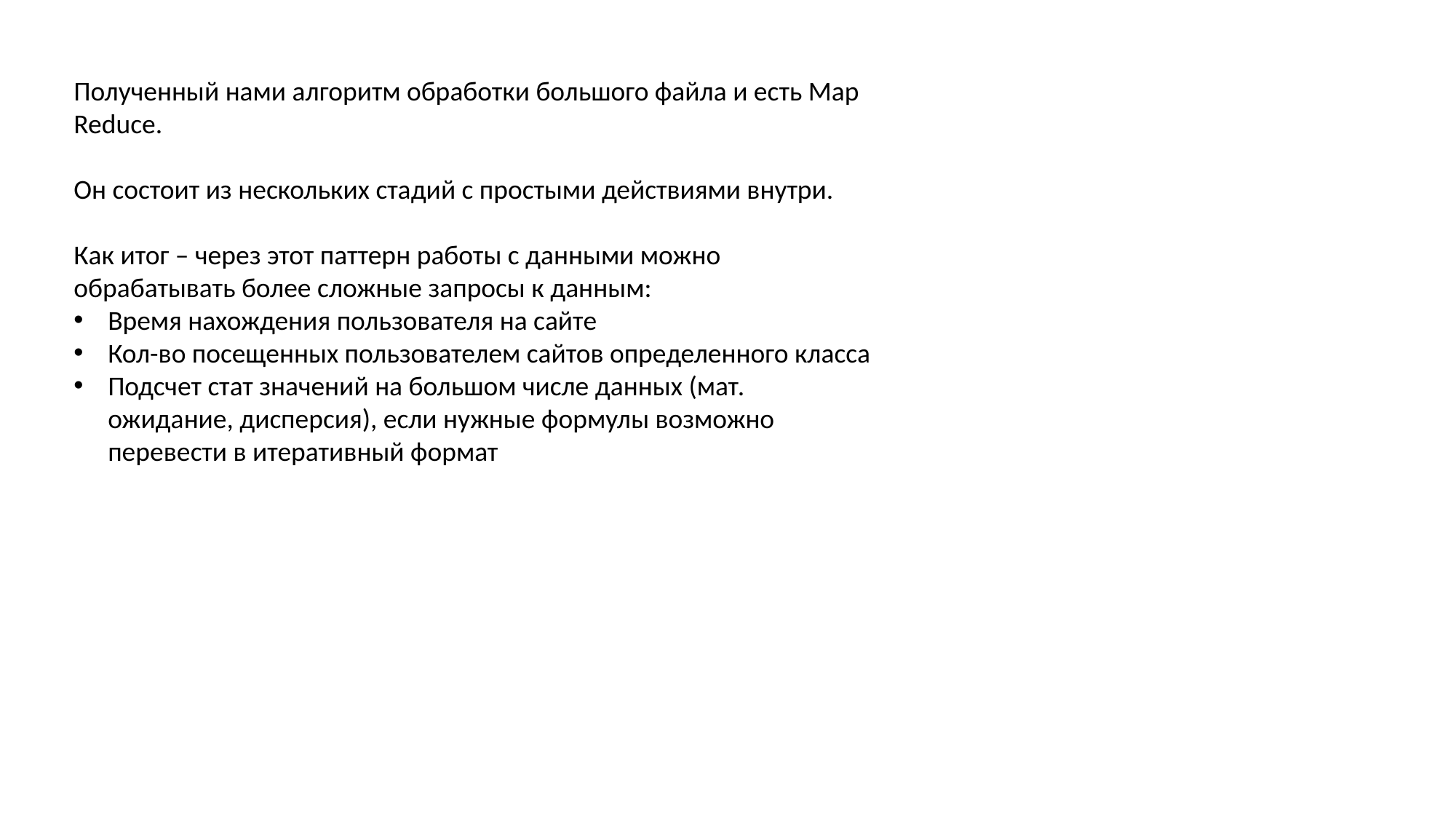

Полученный нами алгоритм обработки большого файла и есть Map Reduce.

Он состоит из нескольких стадий с простыми действиями внутри.

Как итог – через этот паттерн работы с данными можно обрабатывать более сложные запросы к данным:
Время нахождения пользователя на сайте
Кол-во посещенных пользователем сайтов определенного класса
Подсчет стат значений на большом числе данных (мат. ожидание, дисперсия), если нужные формулы возможно перевести в итеративный формат